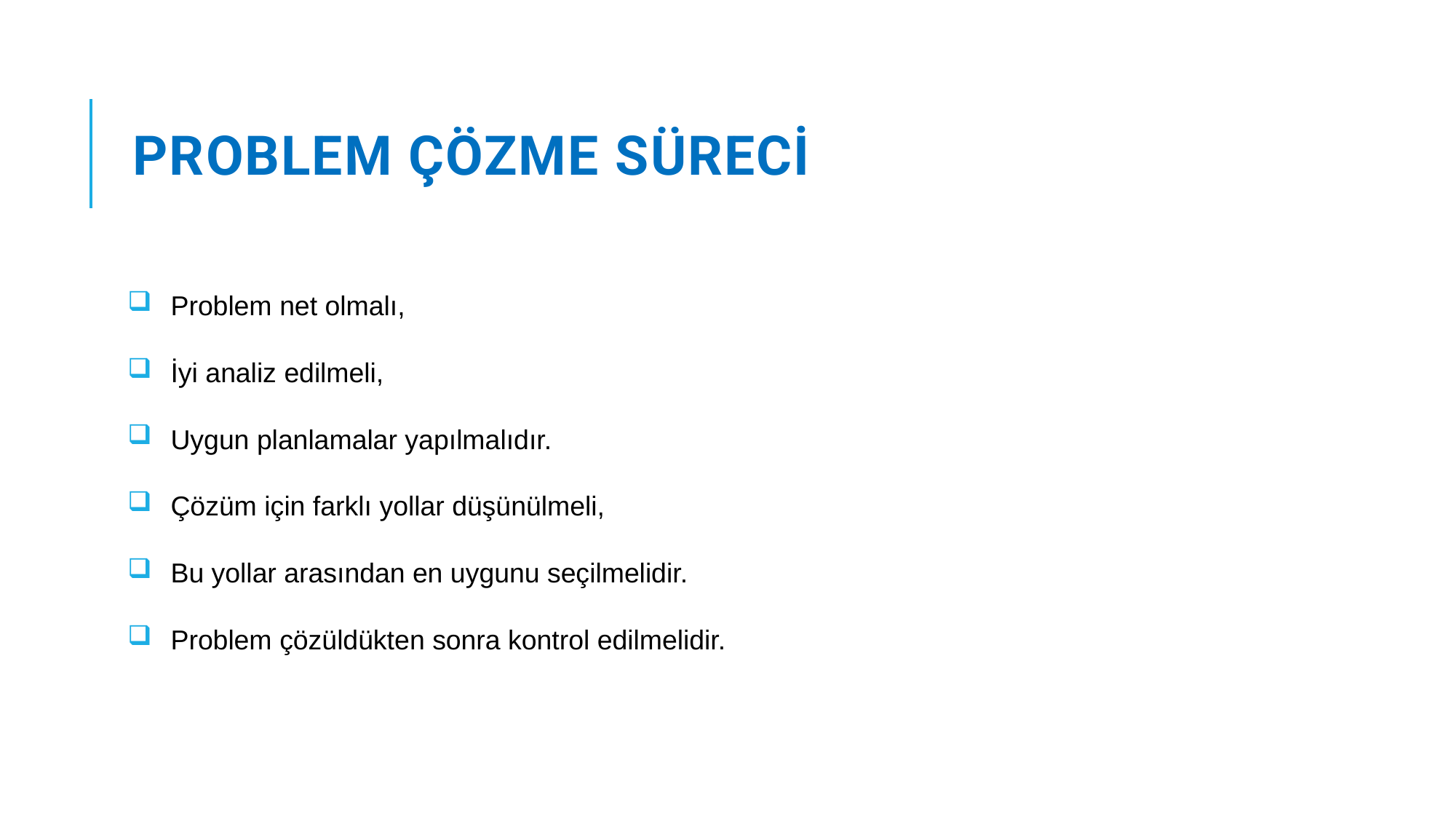

# Problem Çözme Süreci
Problem net olmalı,
İyi analiz edilmeli,
Uygun planlamalar yapılmalıdır.
Çözüm için farklı yollar düşünülmeli,
Bu yollar arasından en uygunu seçilmelidir.
Problem çözüldükten sonra kontrol edilmelidir.